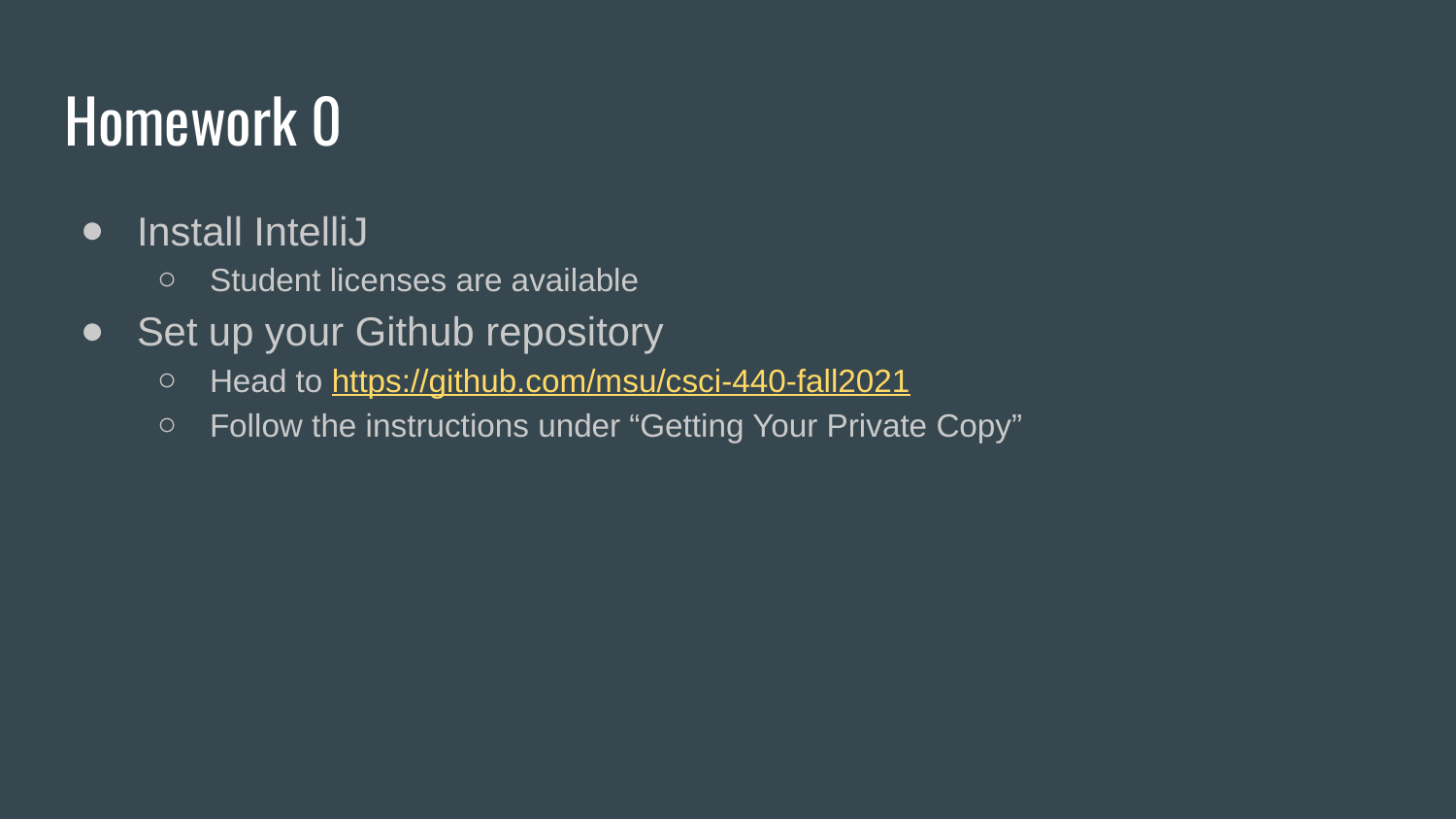

# Homework 0

Install IntelliJ
Student licenses are available
Set up your Github repository
Head to https://github.com/msu/csci-440-fall2021
Follow the instructions under “Getting Your Private Copy”